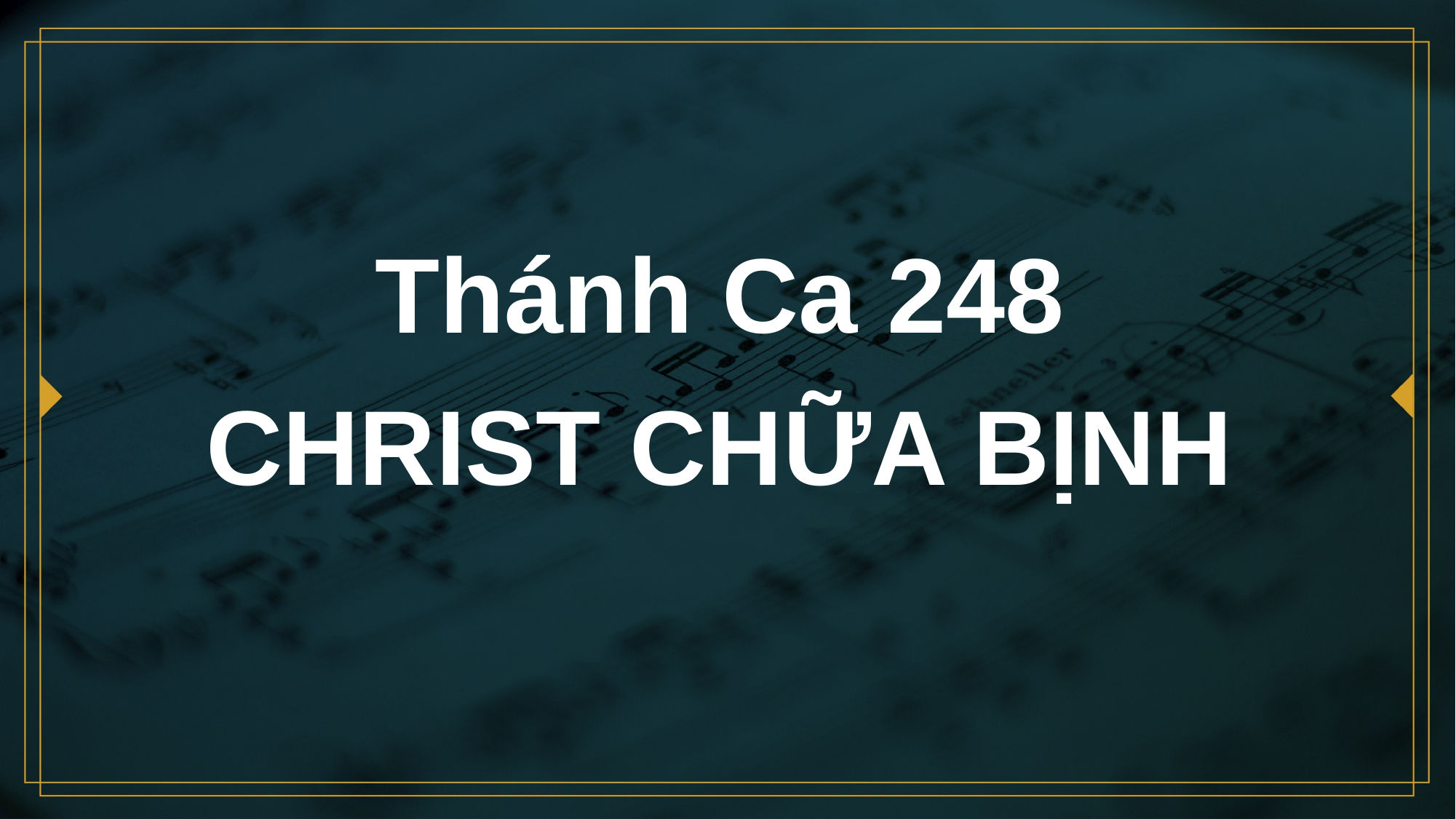

# Thánh Ca 248 CHRIST CHỮA BỊNH